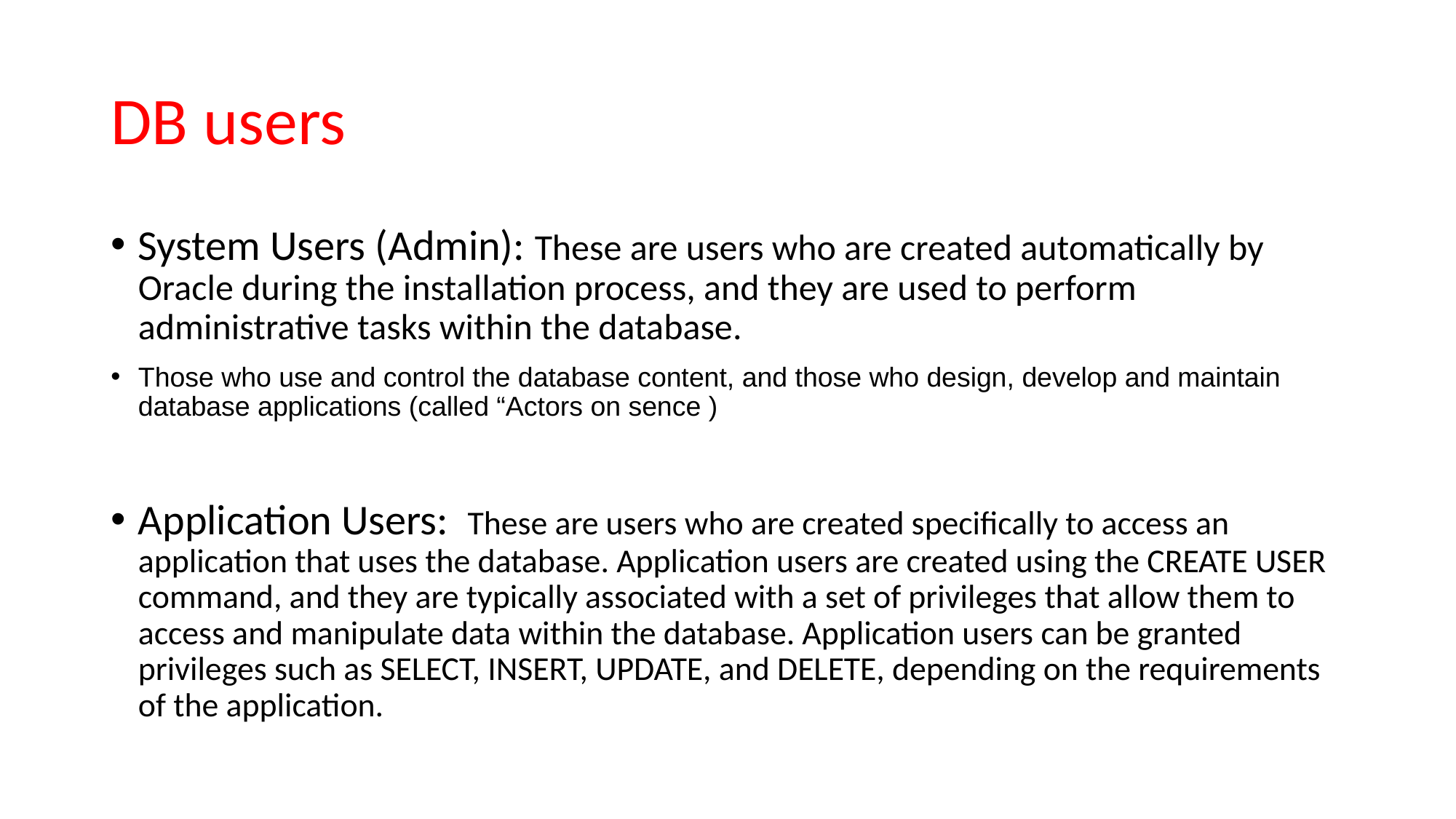

# DB users
System Users (Admin): These are users who are created automatically by Oracle during the installation process, and they are used to perform administrative tasks within the database.
Those who use and control the database content, and those who design, develop and maintain database applications (called “Actors on sence )

Application Users:  These are users who are created specifically to access an application that uses the database. Application users are created using the CREATE USER command, and they are typically associated with a set of privileges that allow them to access and manipulate data within the database. Application users can be granted privileges such as SELECT, INSERT, UPDATE, and DELETE, depending on the requirements of the application.